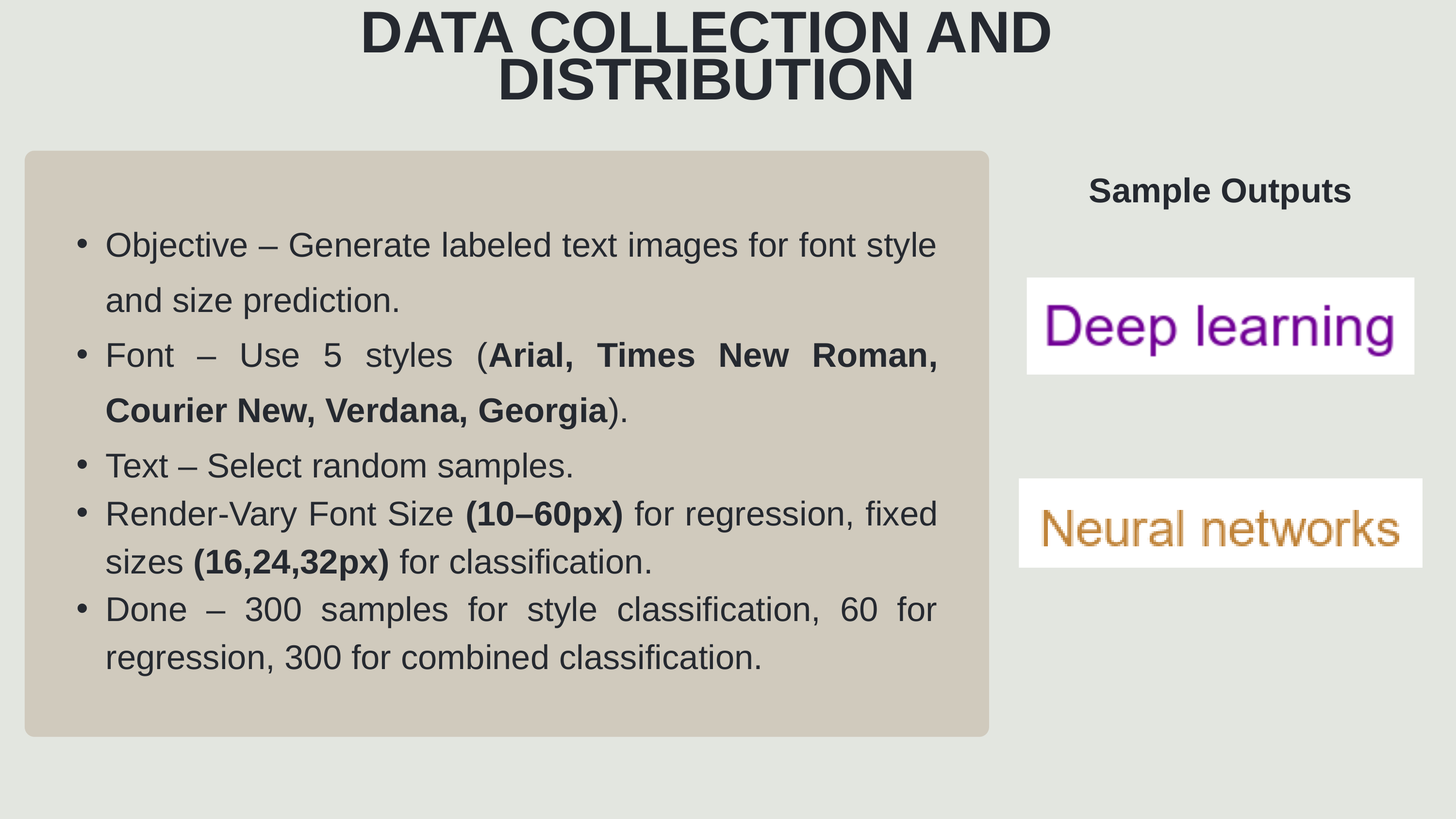

DATA COLLECTION AND DISTRIBUTION

Sample Outputs
Objective – Generate labeled text images for font style and size prediction.
Font – Use 5 styles (Arial, Times New Roman, Courier New, Verdana, Georgia).
Text – Select random samples.
Render-Vary Font Size (10–60px) for regression, fixed sizes (16,24,32px) for classification.
Done – 300 samples for style classification, 60 for regression, 300 for combined classification.